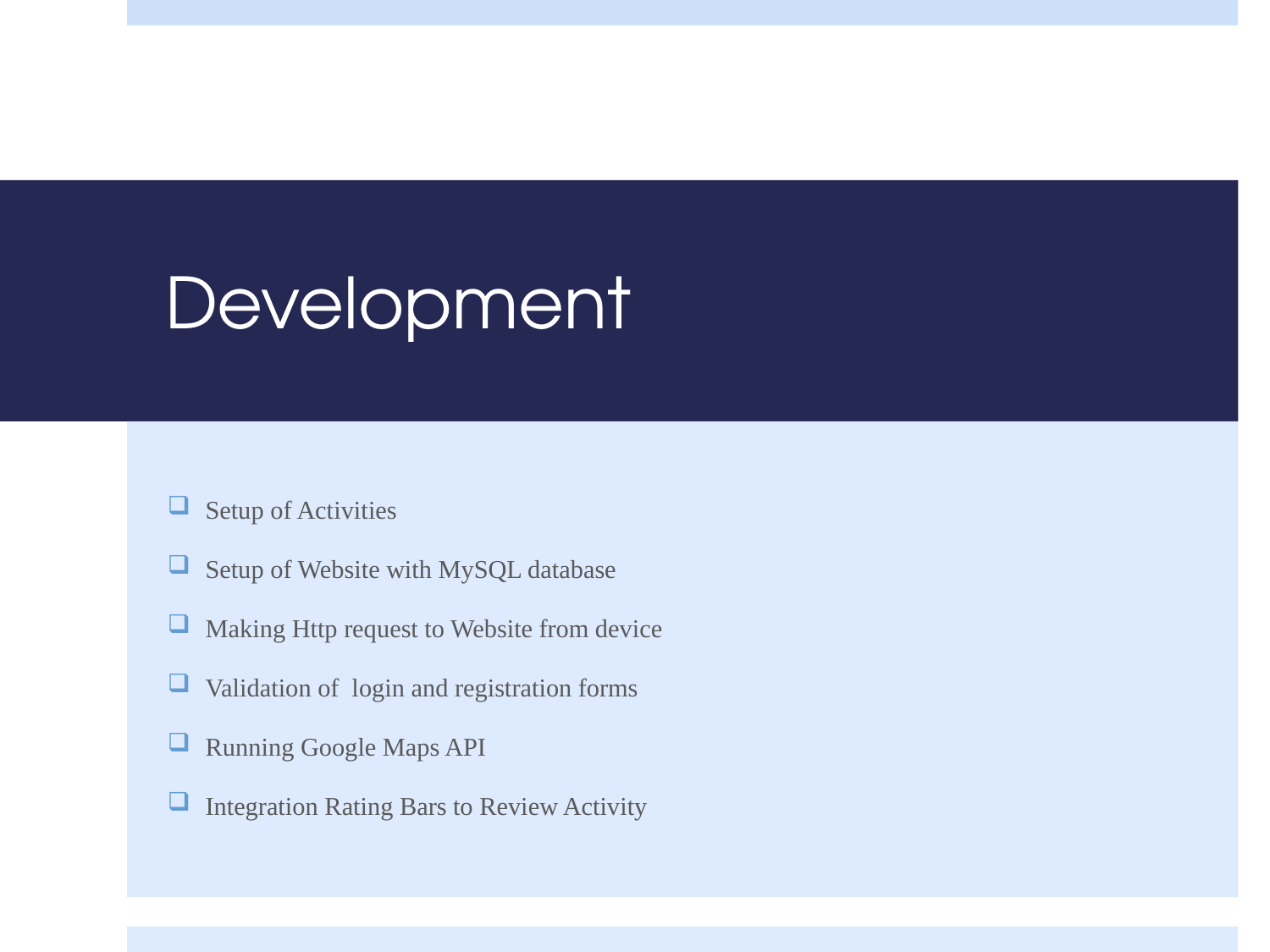

# Development

Setup of Activities
Setup of Website with MySQL database
Making Http request to Website from device
Validation of  login and registration forms
Running Google Maps API
Integration Rating Bars to Review Activity